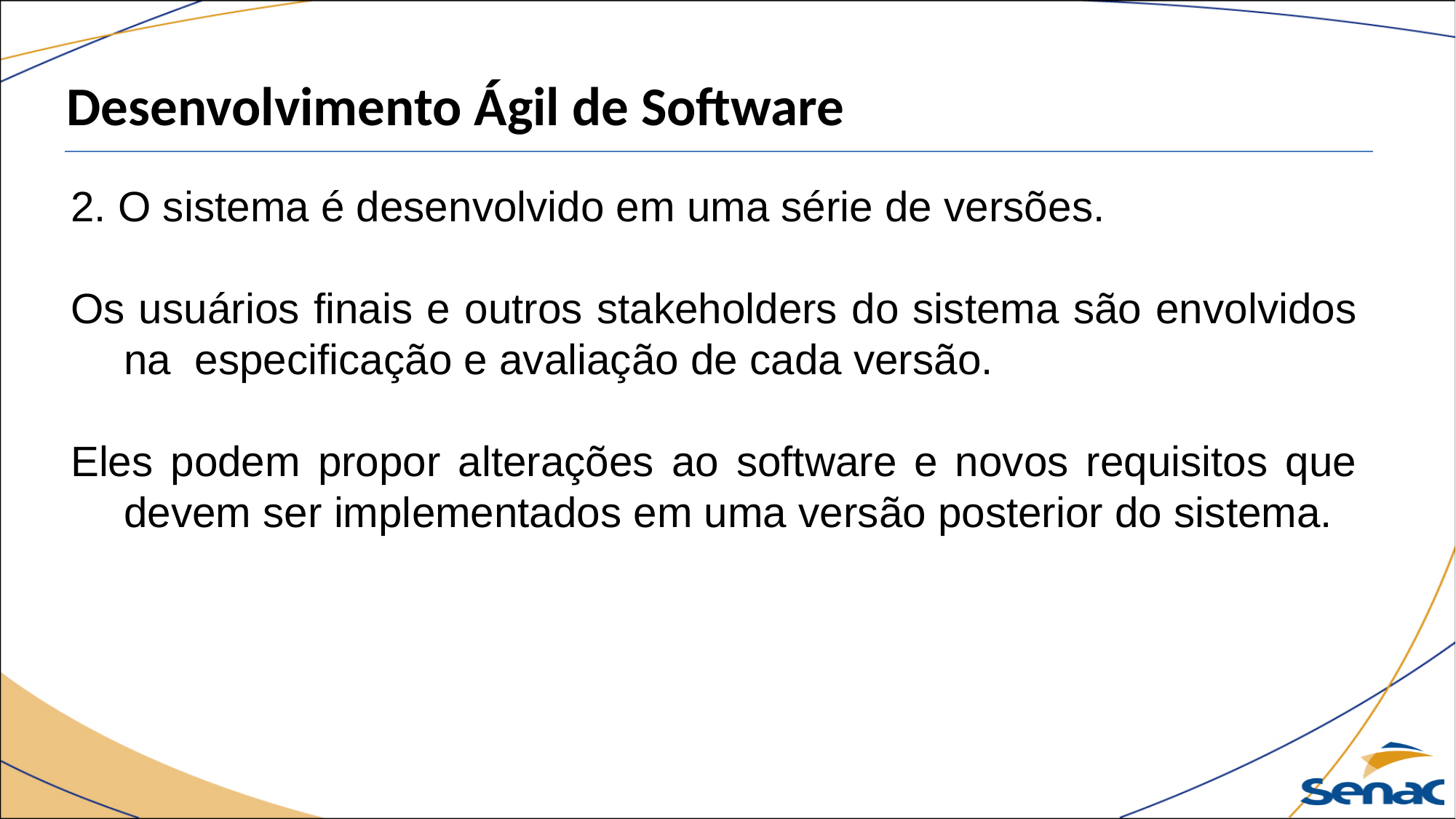

Desenvolvimento Ágil de Software
2. O sistema é desenvolvido em uma série de versões.

Os usuários finais e outros stakeholders do sistema são envolvidos na  especificação e avaliação de cada versão.

Eles podem propor alterações ao software e novos requisitos que devem ser implementados em uma versão posterior do sistema.